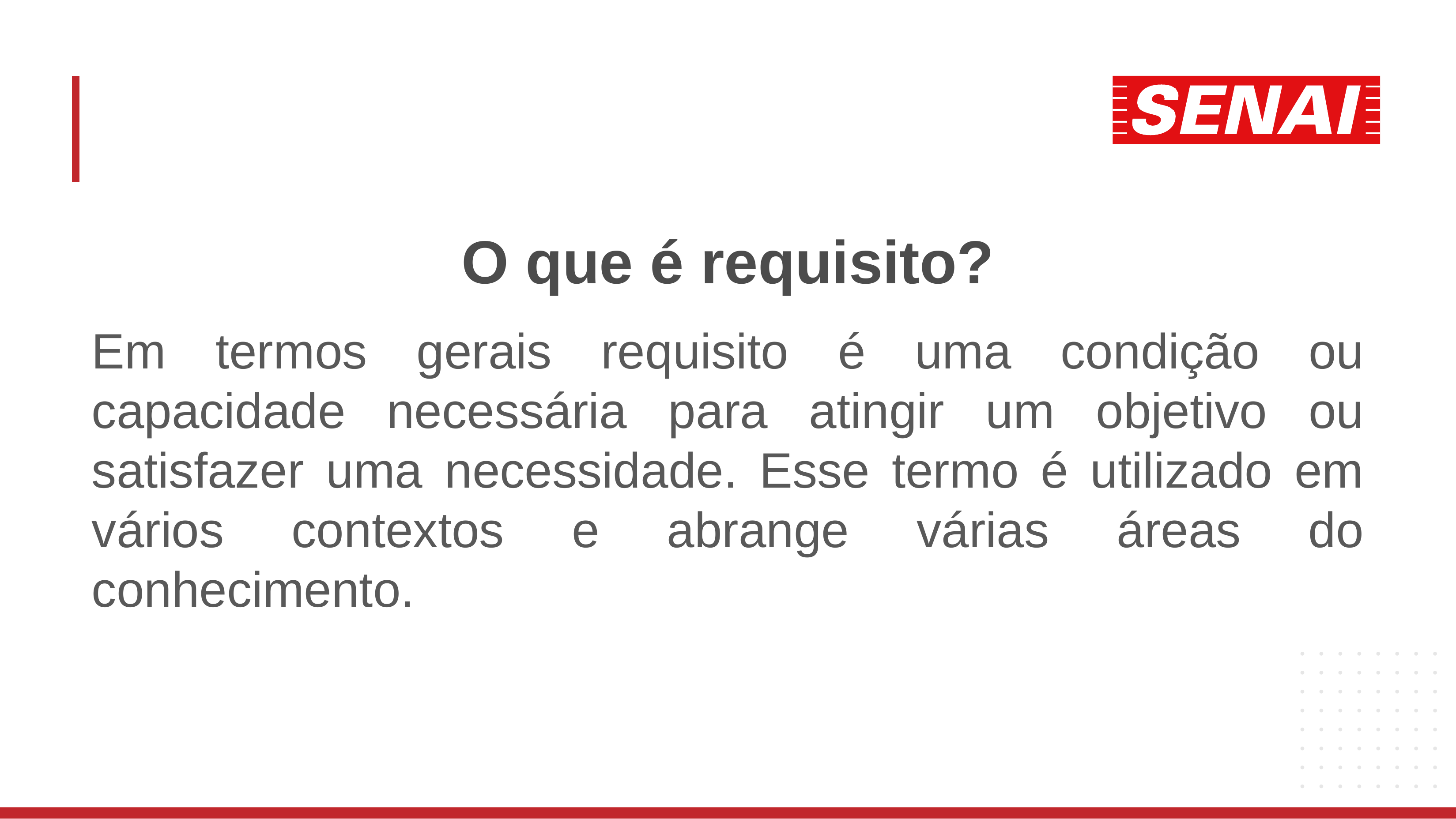

# O que é requisito?
Em termos gerais requisito é uma condição ou capacidade necessária para atingir um objetivo ou satisfazer uma necessidade. Esse termo é utilizado em vários contextos e abrange várias áreas do conhecimento.